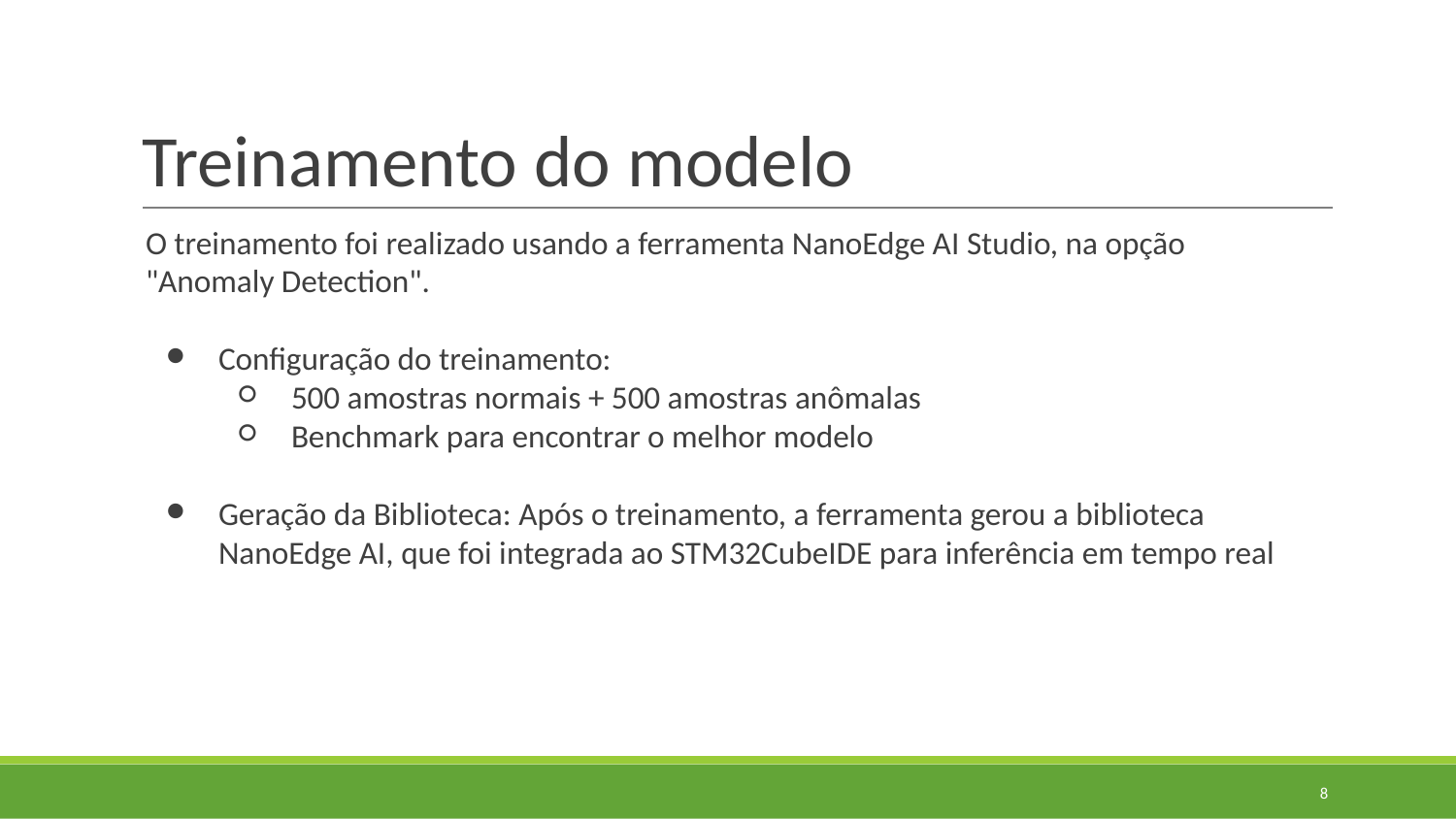

# Treinamento do modelo
O treinamento foi realizado usando a ferramenta NanoEdge AI Studio, na opção "Anomaly Detection".

Configuração do treinamento:
500 amostras normais + 500 amostras anômalas
Benchmark para encontrar o melhor modelo

Geração da Biblioteca: Após o treinamento, a ferramenta gerou a biblioteca NanoEdge AI, que foi integrada ao STM32CubeIDE para inferência em tempo real
8